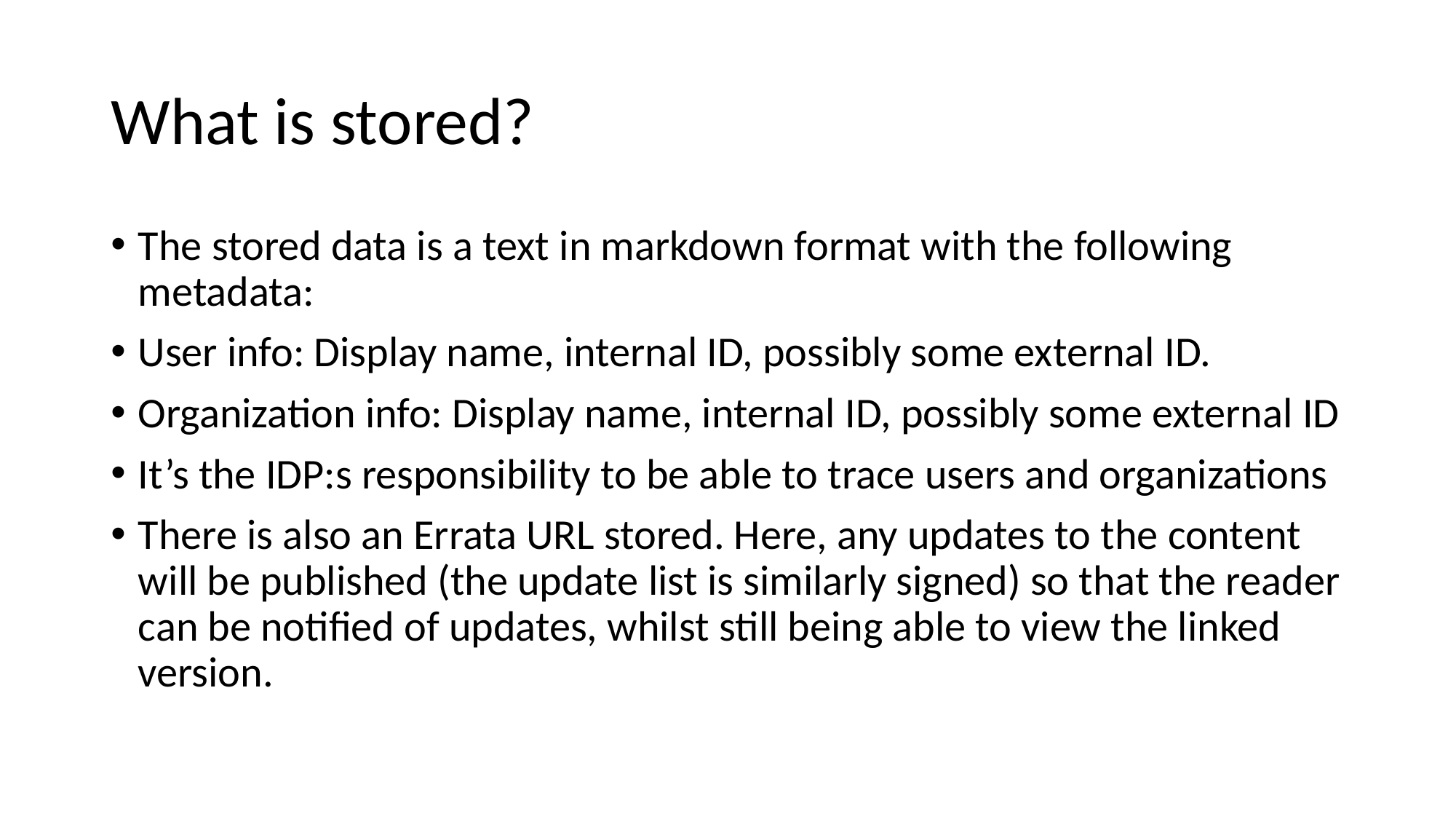

# What is stored?
The stored data is a text in markdown format with the following metadata:
User info: Display name, internal ID, possibly some external ID.
Organization info: Display name, internal ID, possibly some external ID
It’s the IDP:s responsibility to be able to trace users and organizations
There is also an Errata URL stored. Here, any updates to the content will be published (the update list is similarly signed) so that the reader can be notified of updates, whilst still being able to view the linked version.